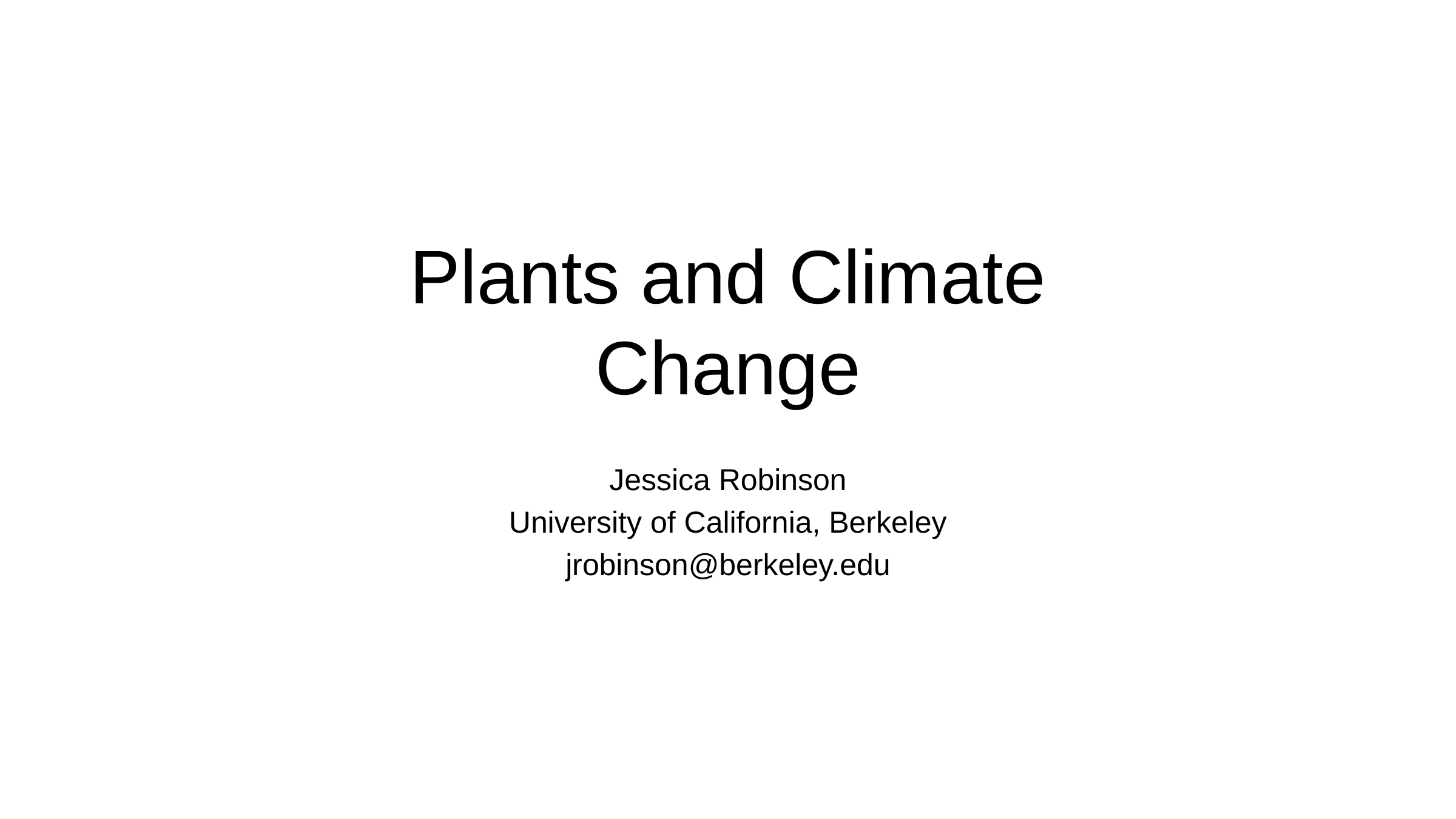

# Plants and Climate Change
Jessica Robinson
University of California, Berkeley
jrobinson@berkeley.edu